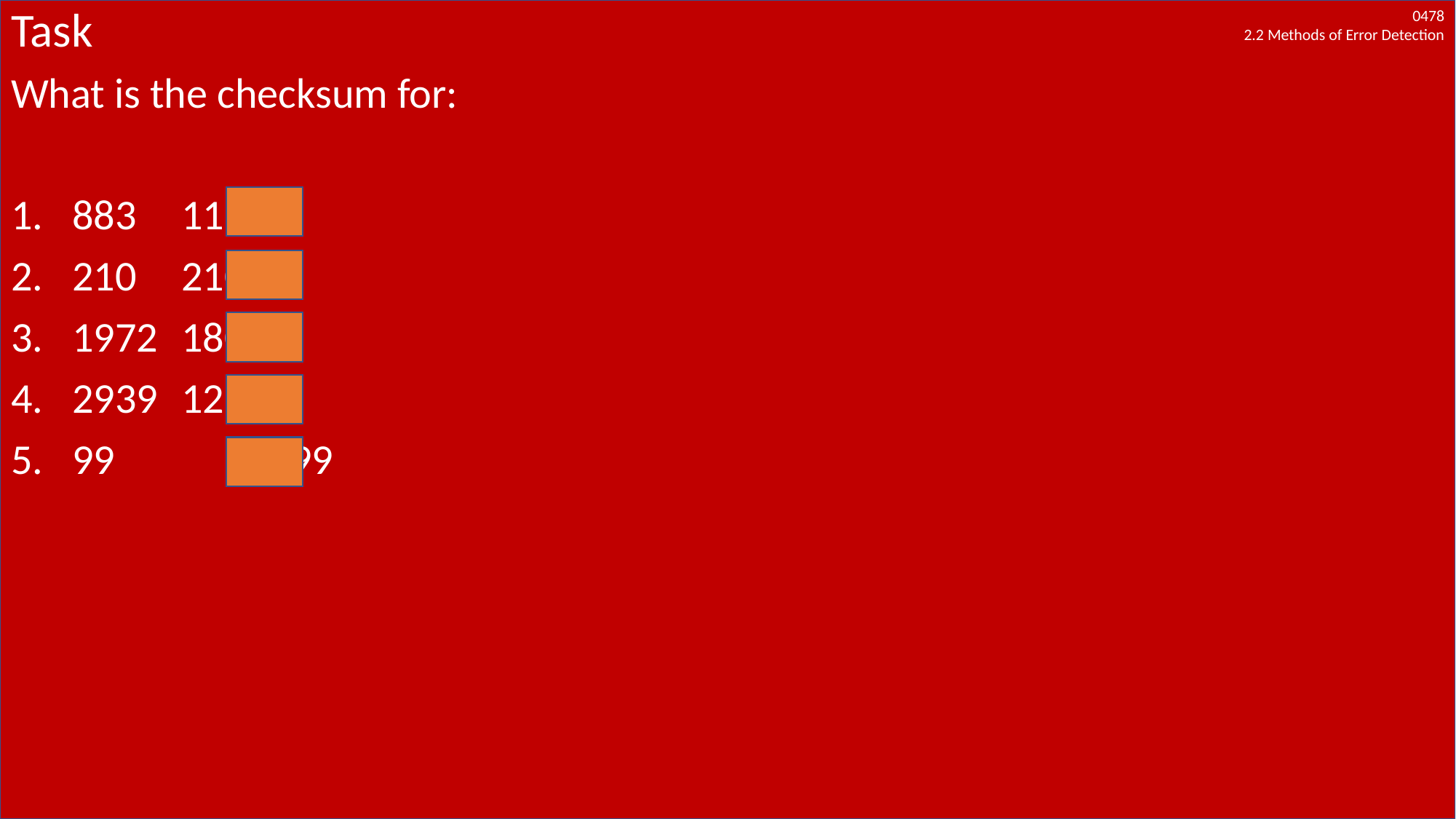

# Task
What is the checksum for:

883	115
210	210
1972	180
2939	123
99		99